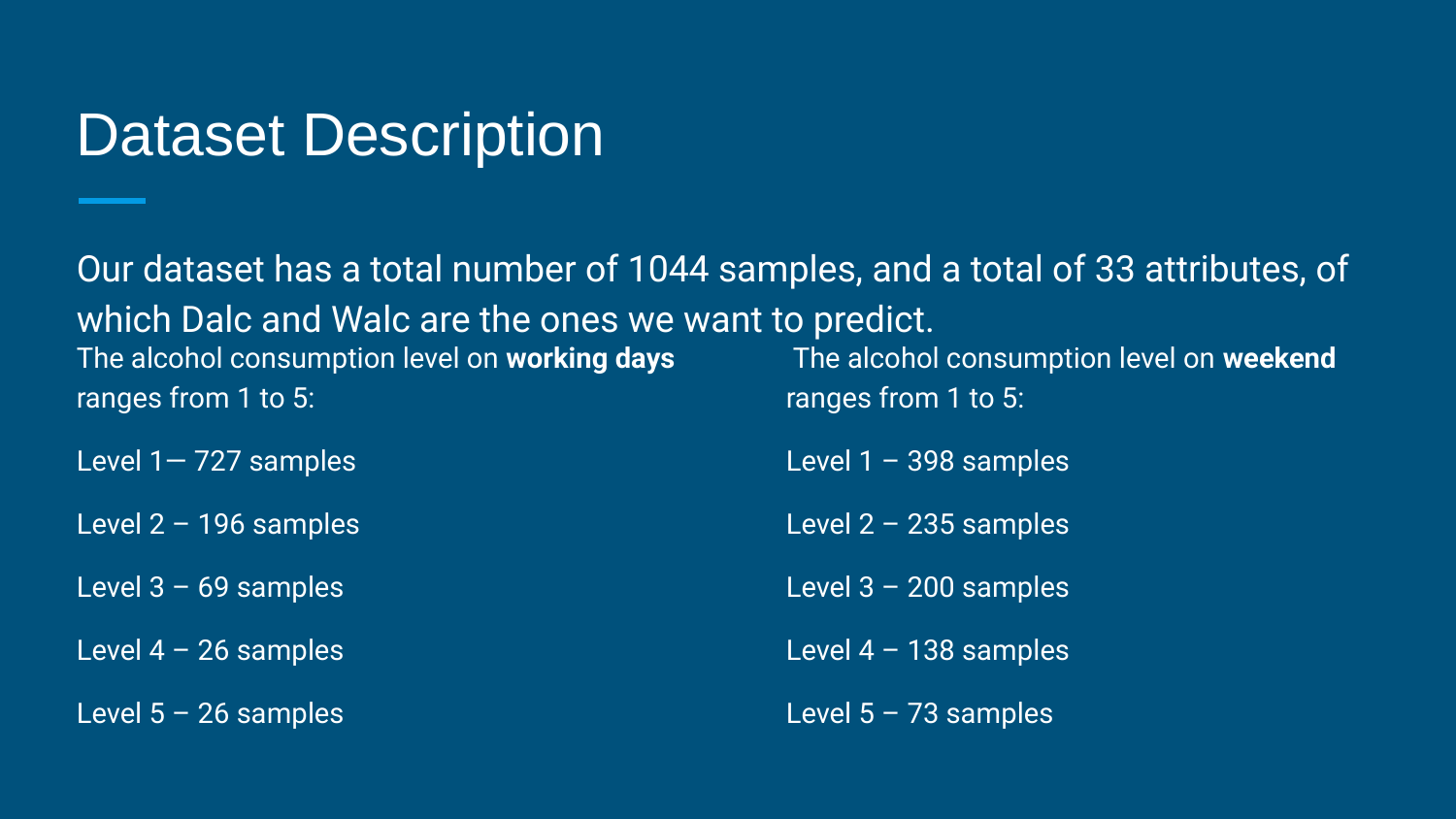

# Dataset Description
Our dataset has a total number of 1044 samples, and a total of 33 attributes, of which Dalc and Walc are the ones we want to predict.

The alcohol consumption level on working days ranges from 1 to 5:
Level 1— 727 samples
Level 2 – 196 samples
Level 3 – 69 samples
Level 4 – 26 samples
Level 5 – 26 samples
 The alcohol consumption level on weekend ranges from 1 to 5:
Level 1 – 398 samples
Level 2 – 235 samples
Level 3 – 200 samples
Level 4 – 138 samples
Level 5 – 73 samples